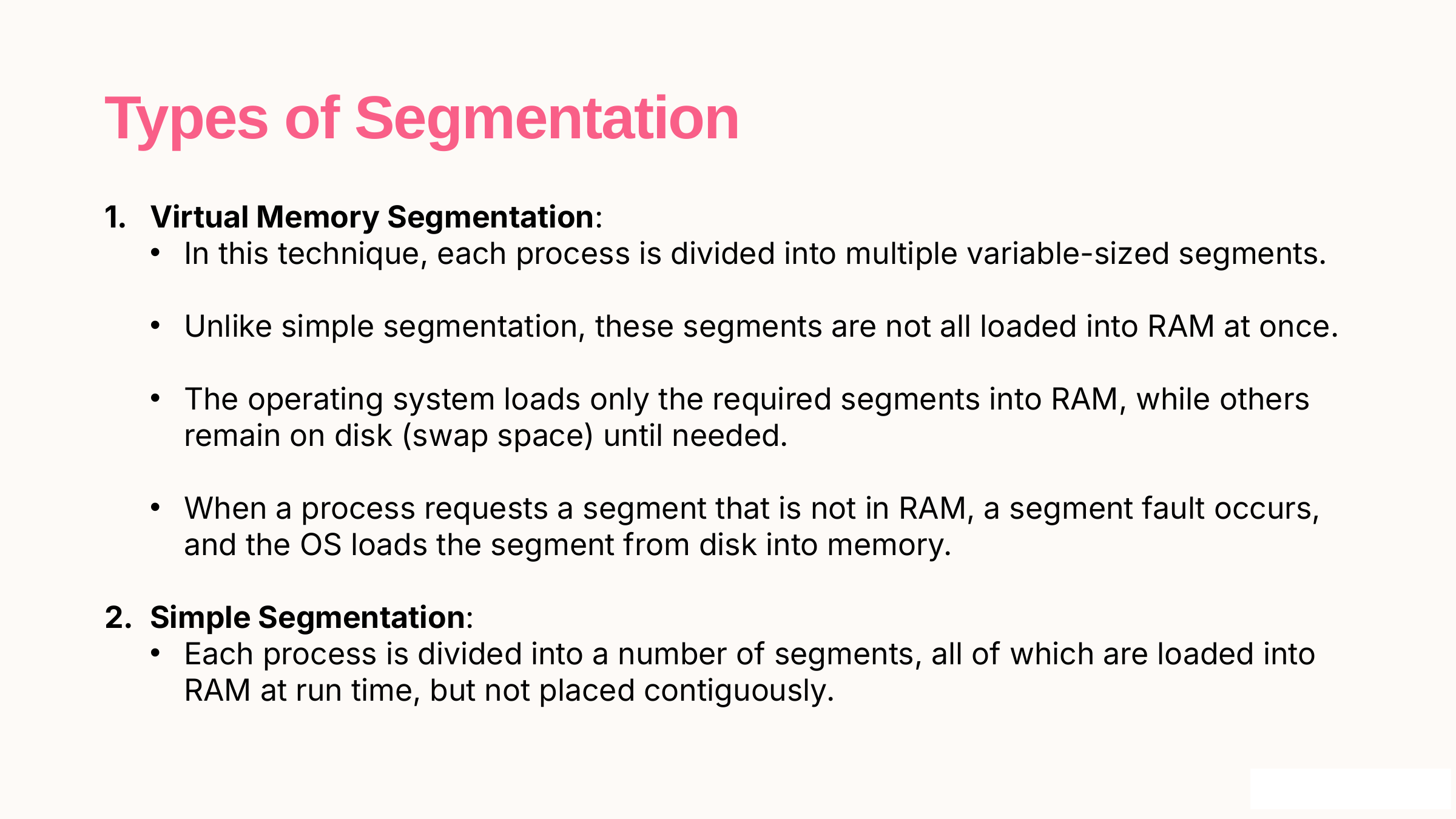

Types of Segmentation

Virtual Memory Segmentation:
In this technique, each process is divided into multiple variable-sized segments.

Unlike simple segmentation, these segments are not all loaded into RAM at once.

The operating system loads only the required segments into RAM, while others remain on disk (swap space) until needed.

When a process requests a segment that is not in RAM, a segment fault occurs, and the OS loads the segment from disk into memory.

Simple Segmentation:
Each process is divided into a number of segments, all of which are loaded into RAM at run time, but not placed contiguously.